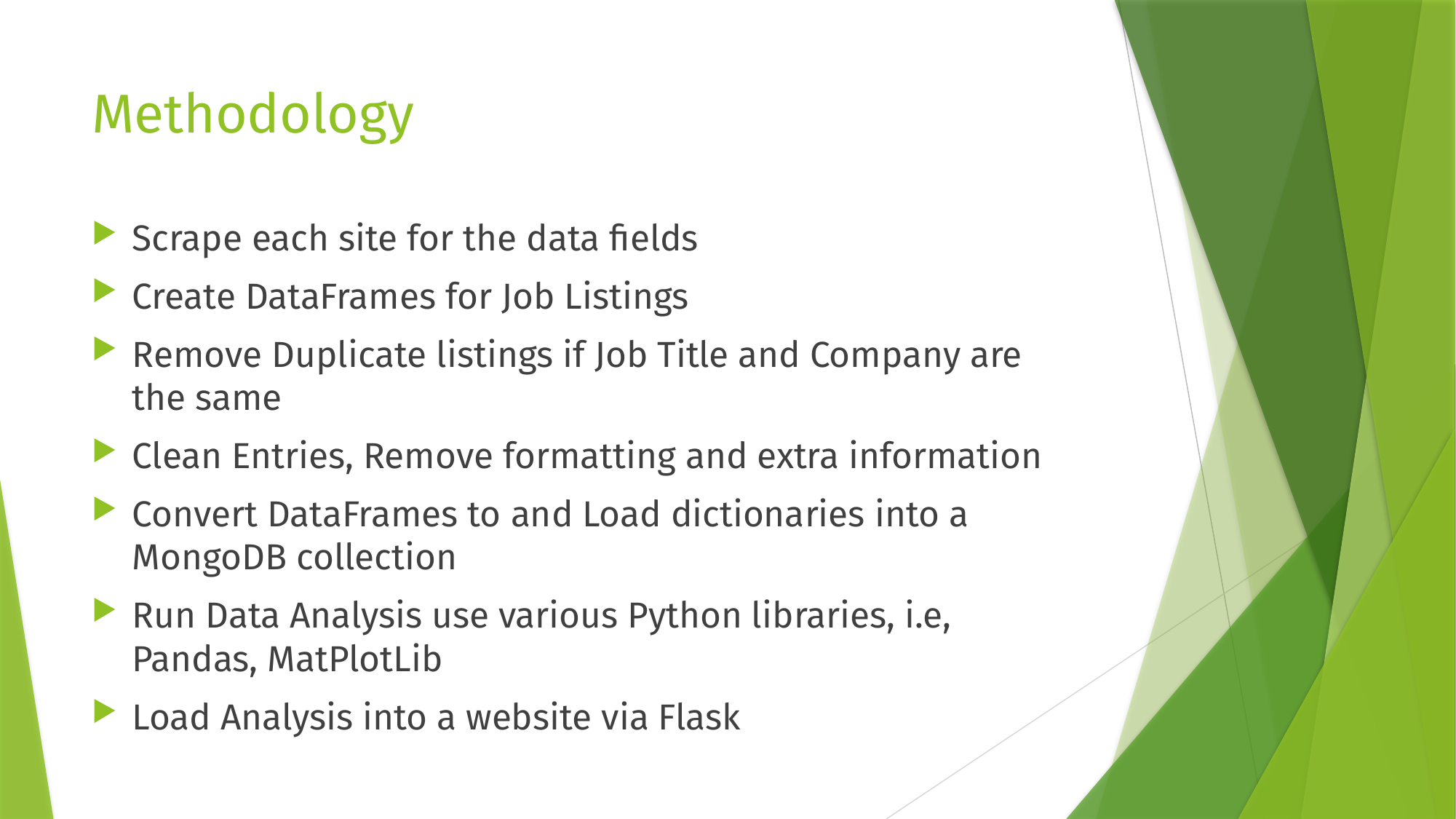

# Methodology
Scrape each site for the data fields
Create DataFrames for Job Listings
Remove Duplicate listings if Job Title and Company are the same
Clean Entries, Remove formatting and extra information
Convert DataFrames to and Load dictionaries into a MongoDB collection
Run Data Analysis use various Python libraries, i.e, Pandas, MatPlotLib
Load Analysis into a website via Flask